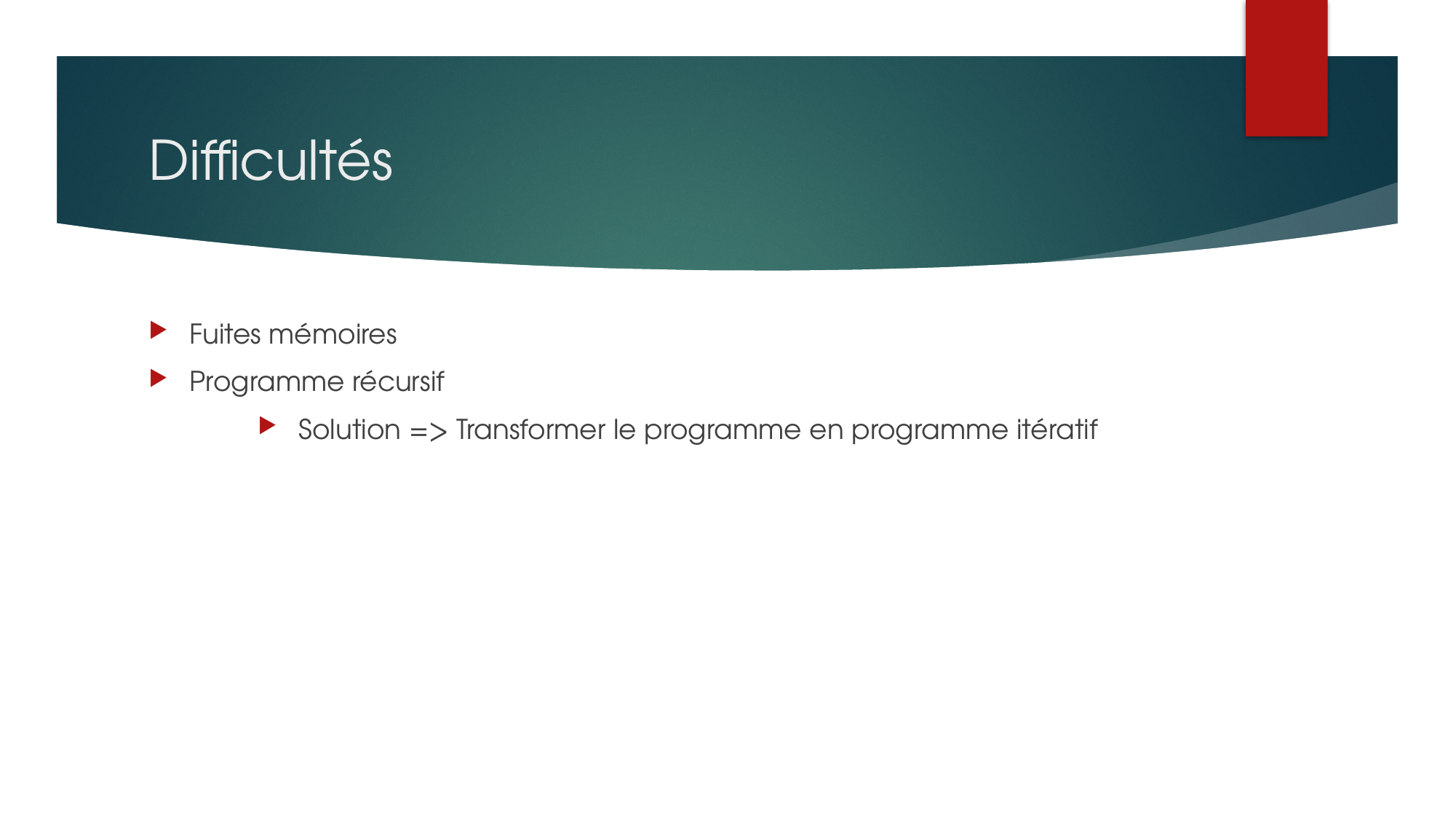

# Difficultés
Fuites mémoires
Programme récursif
Solution => Transformer le programme en programme itératif